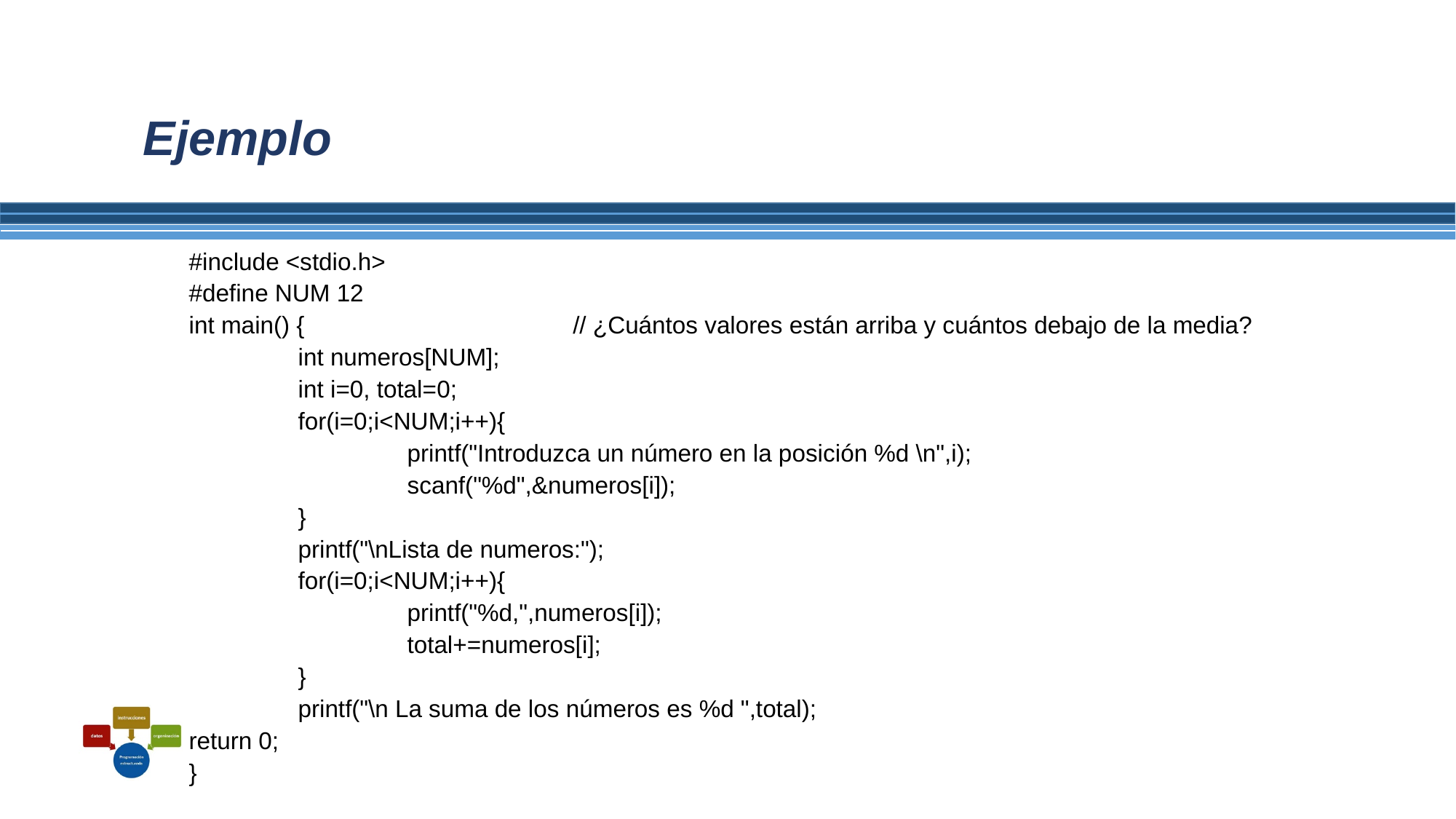

# Ejemplo
#include <stdio.h>
#define NUM 12
int main() {                                        // ¿Cuántos valores están arriba y cuántos debajo de la media?
	int numeros[NUM];
	int i=0, total=0;
	for(i=0;i<NUM;i++){
		printf("Introduzca un número en la posición %d \n",i);
		scanf("%d",&numeros[i]);
	}
	printf("\nLista de numeros:");
	for(i=0;i<NUM;i++){
		printf("%d,",numeros[i]);
		total+=numeros[i];
	}
	printf("\n La suma de los números es %d ",total);
return 0;
}